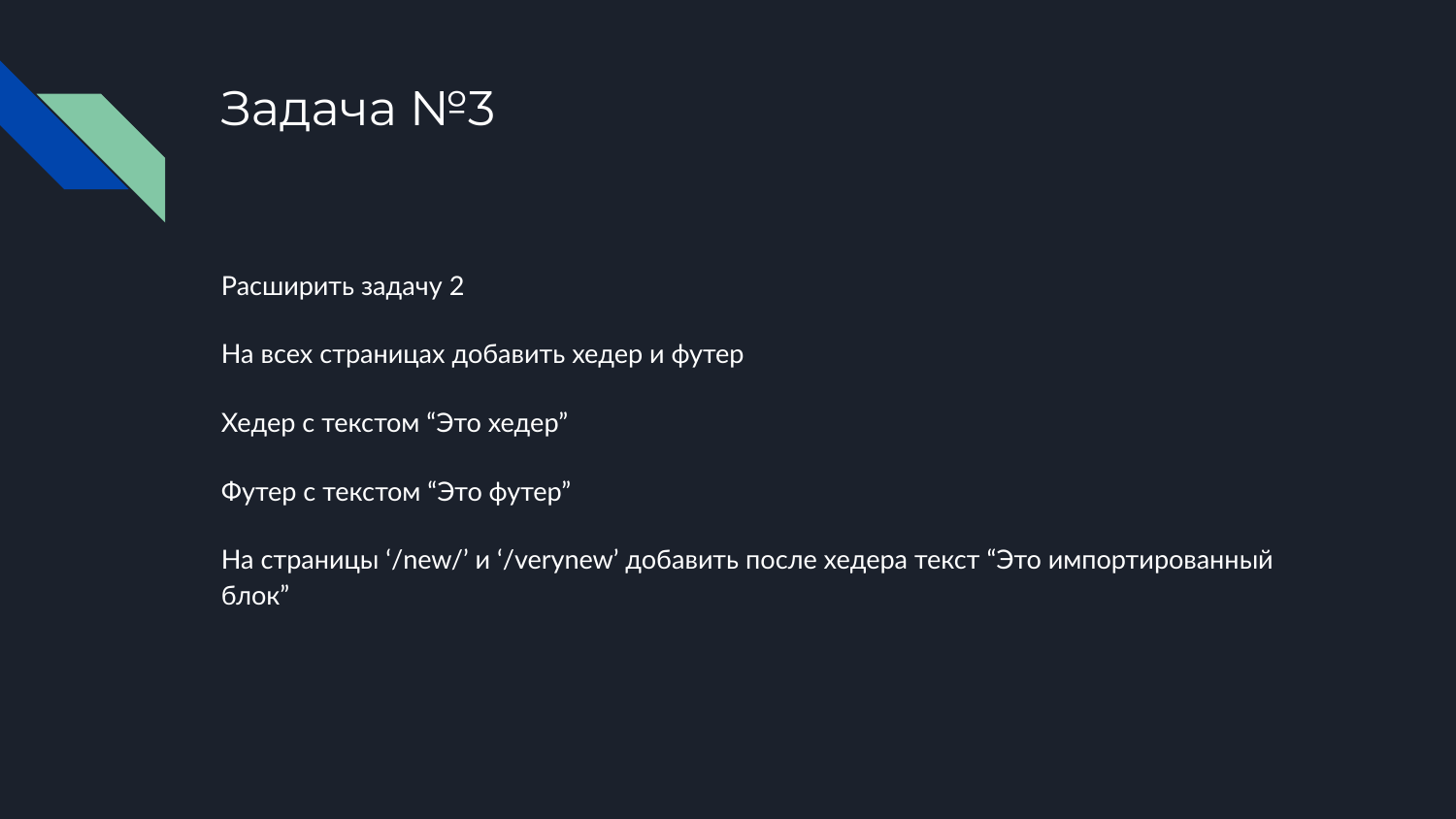

# Задача №3
Расширить задачу 2
На всех страницах добавить хедер и футер
Хедер с текстом “Это хедер”
Футер с текстом “Это футер”
На страницы ‘/new/’ и ‘/verynew’ добавить после хедера текст “Это импортированный блок”